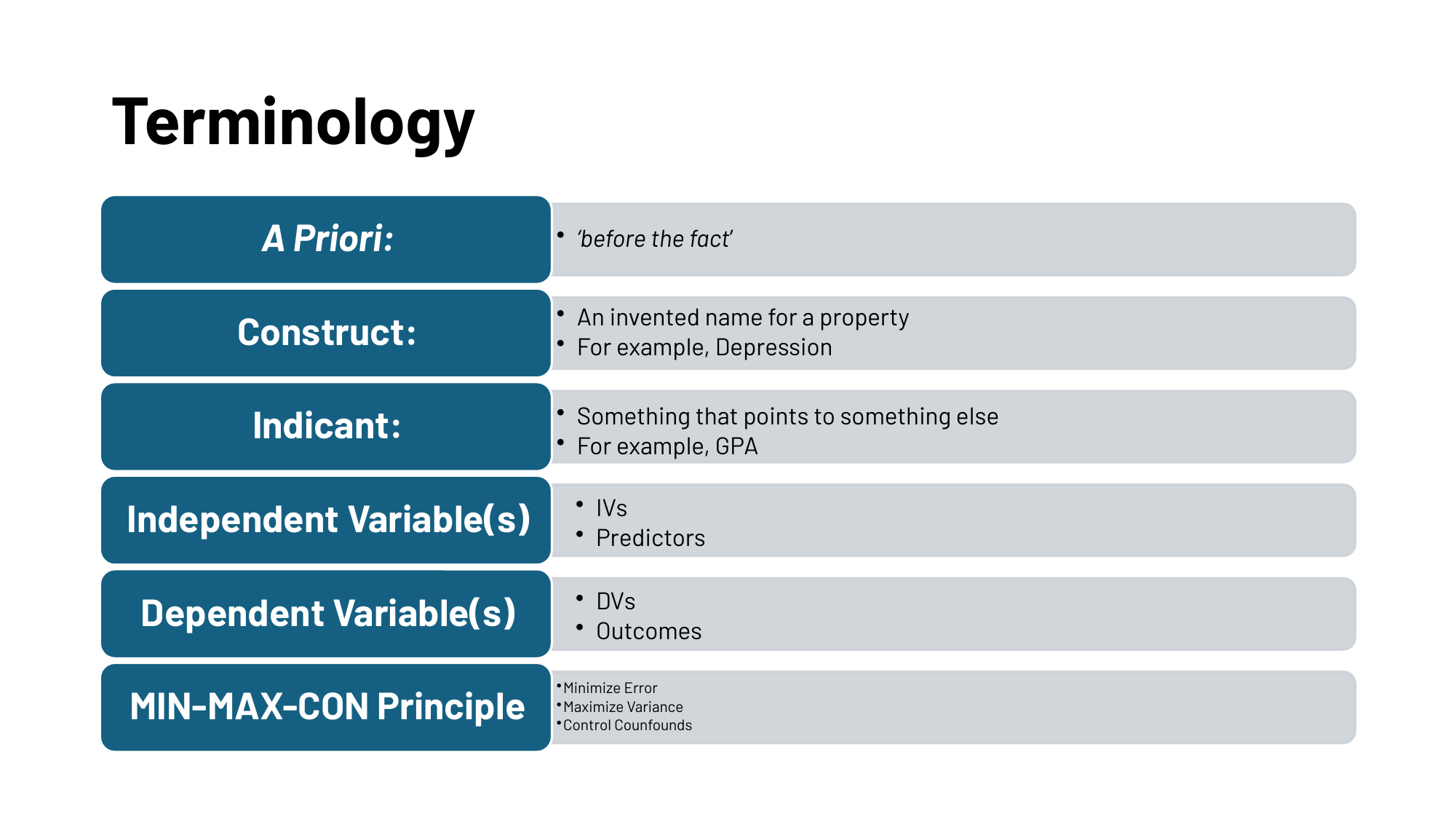

# Terminology
‘before the fact’
A Priori:
An invented name for a property
For example, Depression
Construct:

Something that points to something else
For example, GPA
Indicant:

IVs
Predictors
Independent Variable(s)

DVs
Outcomes
Dependent Variable(s)
Minimize Error
Maximize Variance
Control Counfounds
MIN-MAX-CON Principle